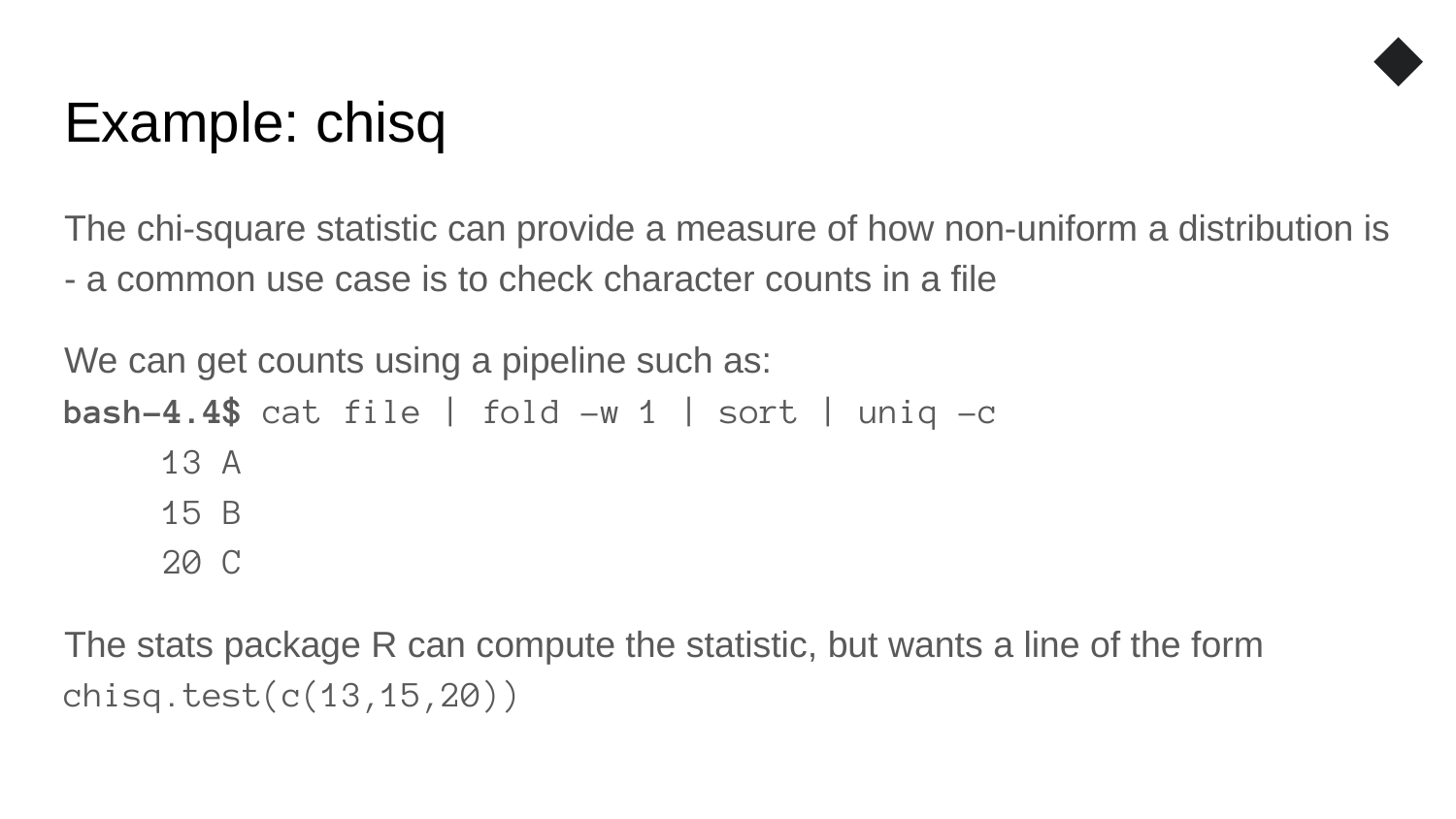

◆
# Example: chisq
The chi-square statistic can provide a measure of how non-uniform a distribution is - a common use case is to check character counts in a file
We can get counts using a pipeline such as:
bash-4.4$ cat file | fold -w 1 | sort | uniq -c
     13 A
     15 B
     20 C
The stats package R can compute the statistic, but wants a line of the form
chisq.test(c(13,15,20))